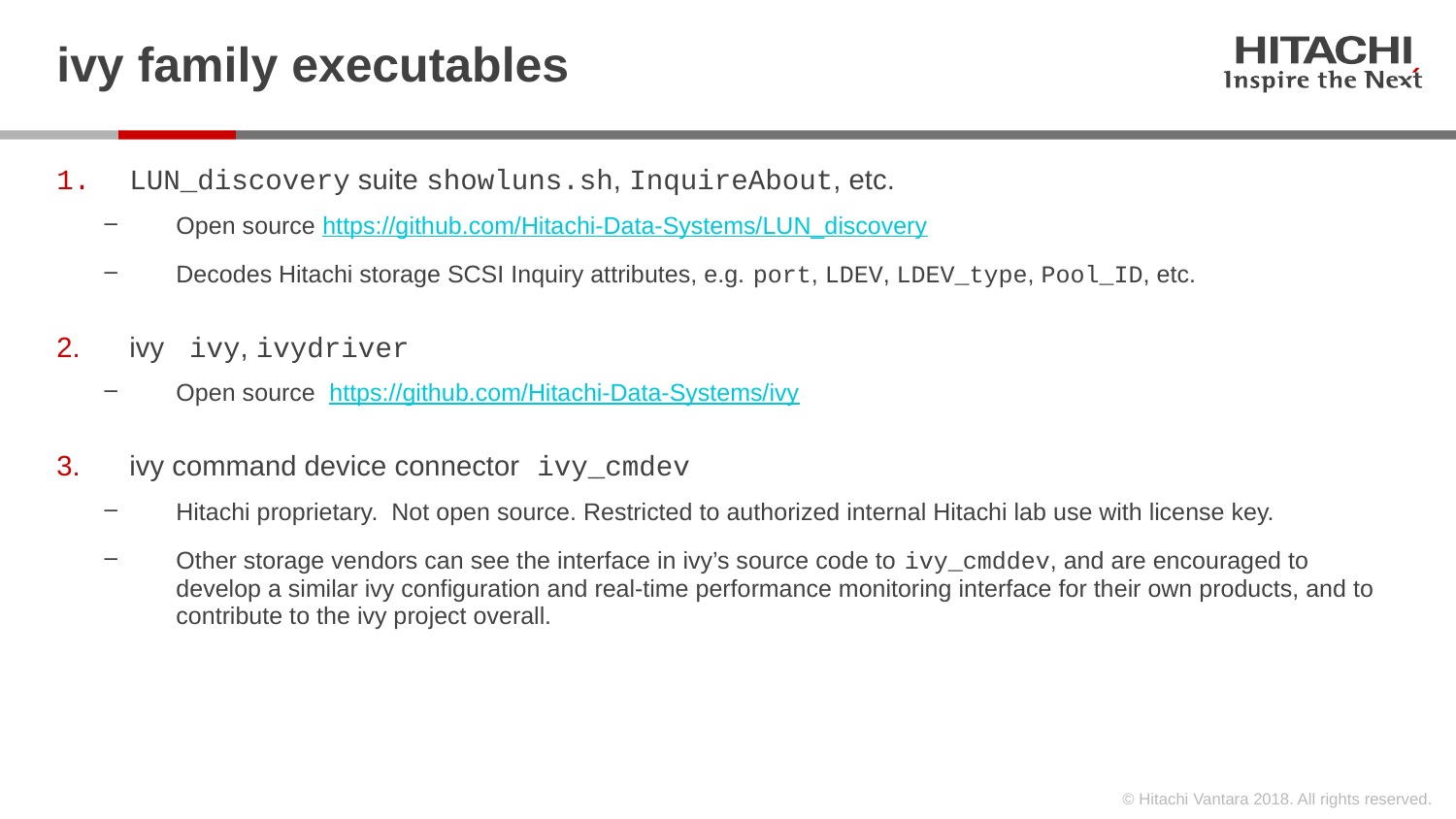

# ivy family executables
LUN_discovery suite showluns.sh, InquireAbout, etc.
Open source https://github.com/Hitachi-Data-Systems/LUN_discovery
Decodes Hitachi storage SCSI Inquiry attributes, e.g. port, LDEV, LDEV_type, Pool_ID, etc.
ivy  ivy, ivydriver
Open source  https://github.com/Hitachi-Data-Systems/ivy
ivy command device connector ivy_cmdev
Hitachi proprietary.  Not open source. Restricted to authorized internal Hitachi lab use with license key.
Other storage vendors can see the interface in ivy’s source code to ivy_cmddev, and are encouraged to develop a similar ivy configuration and real-time performance monitoring interface for their own products, and to contribute to the ivy project overall.